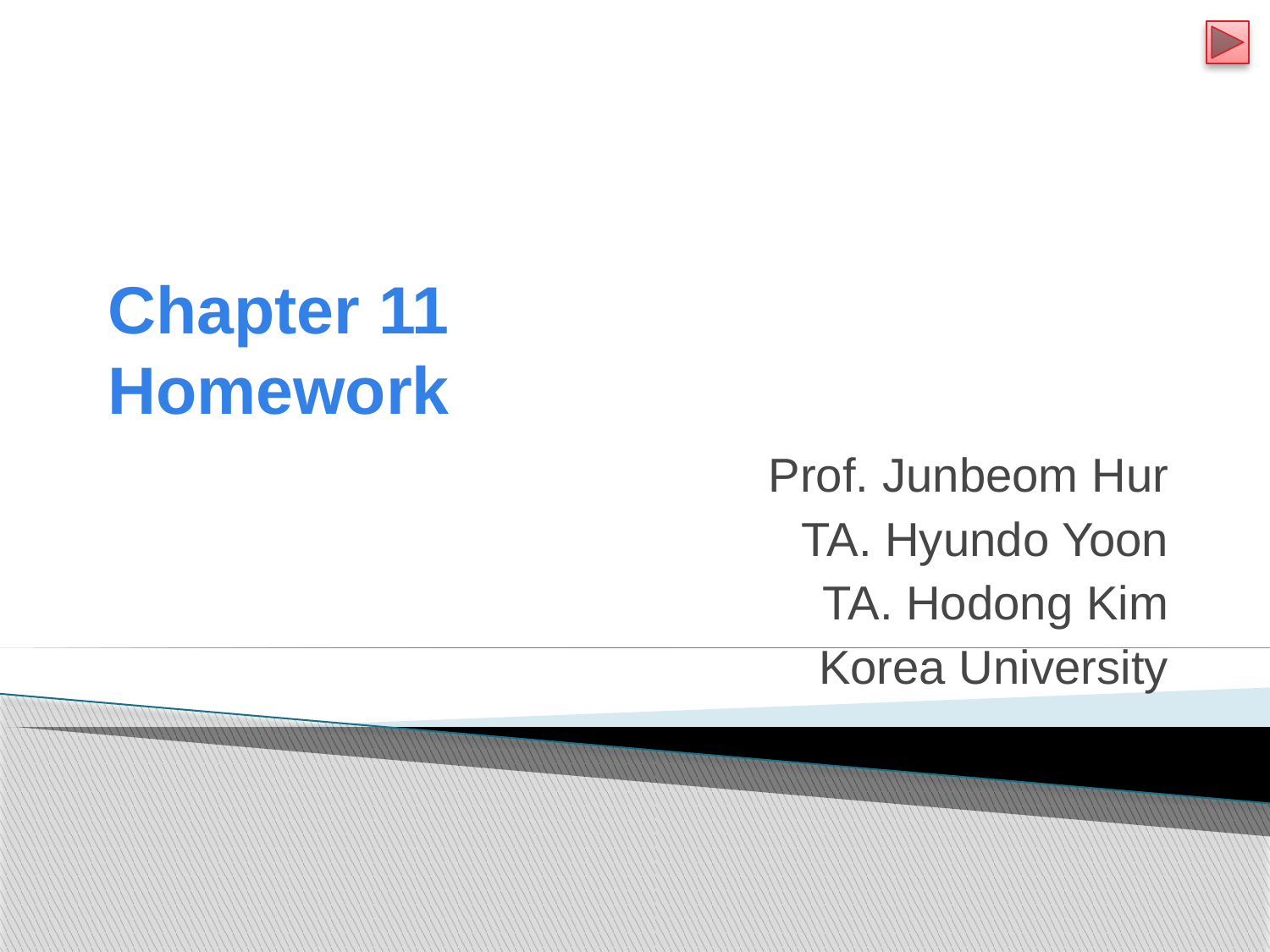

# Chapter 11 Homework
Prof. Junbeom Hur
TA. Hyundo Yoon
TA. Hodong Kim
Korea University